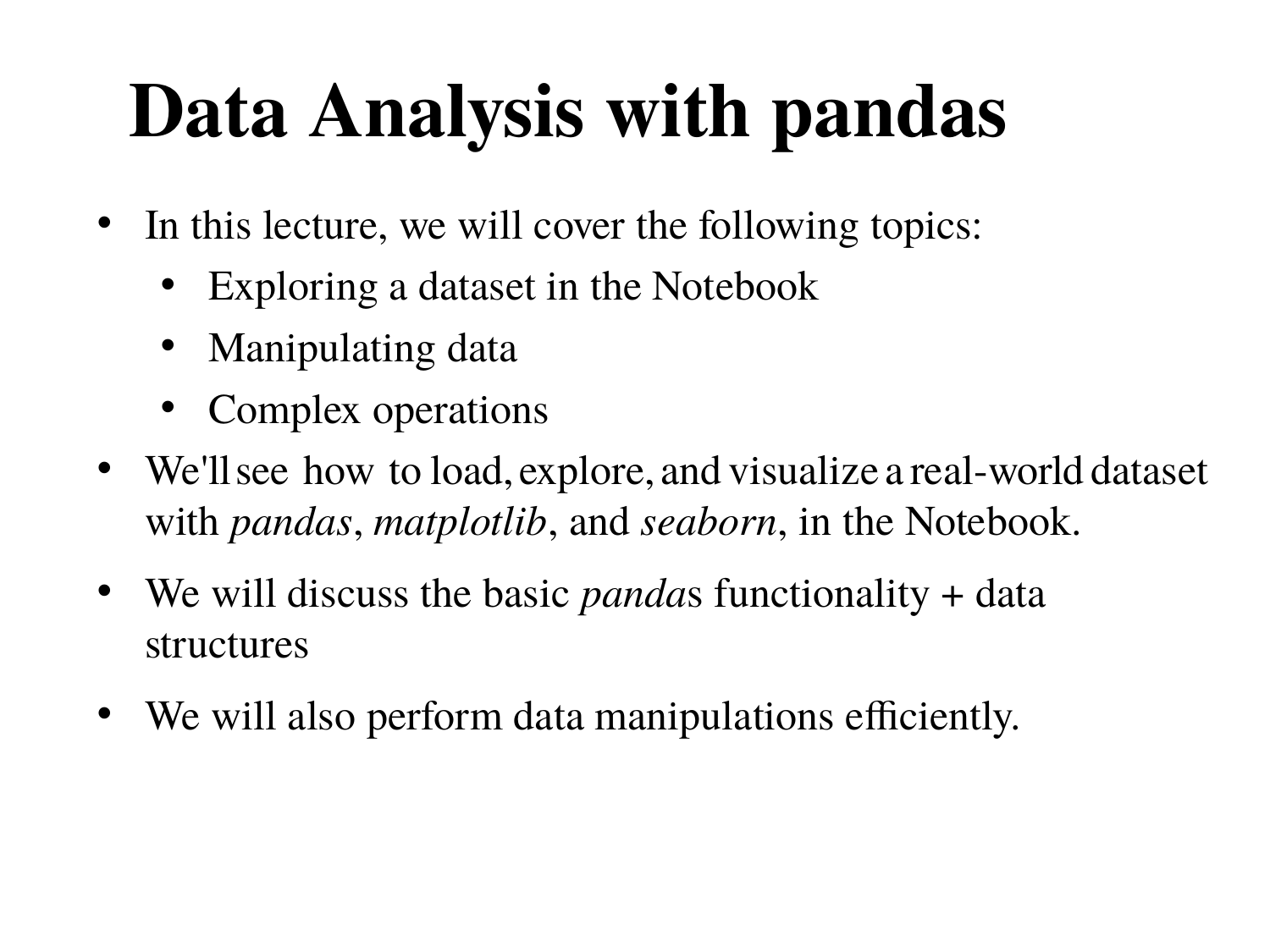

Data Analysis with pandas
In this lecture, we will cover the following topics:
Exploring a dataset in the Notebook
Manipulating data
Complex operations
We'll see  how  to load, explore, and visualize a real-world dataset with pandas, matplotlib, and seaborn, in the Notebook.
We will discuss the basic pandas functionality + data structures
We will also perform data manipulations efficiently.